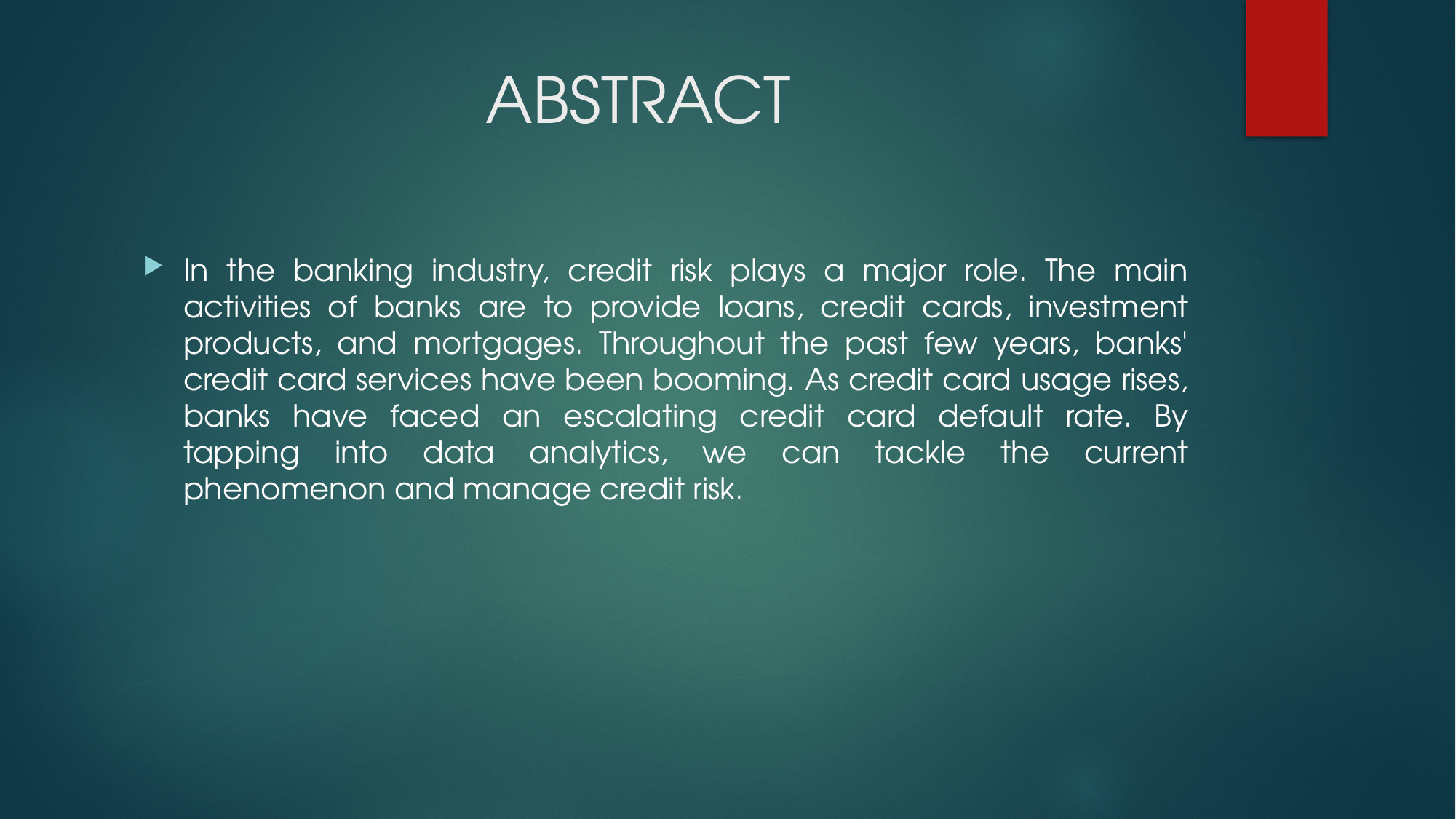

# ABSTRACT
In the banking industry, credit risk plays a major role. The main activities of banks are to provide loans, credit cards, investment products, and mortgages. Throughout the past few years, banks' credit card services have been booming. As credit card usage rises, banks have faced an escalating credit card default rate. By tapping into data analytics, we can tackle the current phenomenon and manage credit risk.